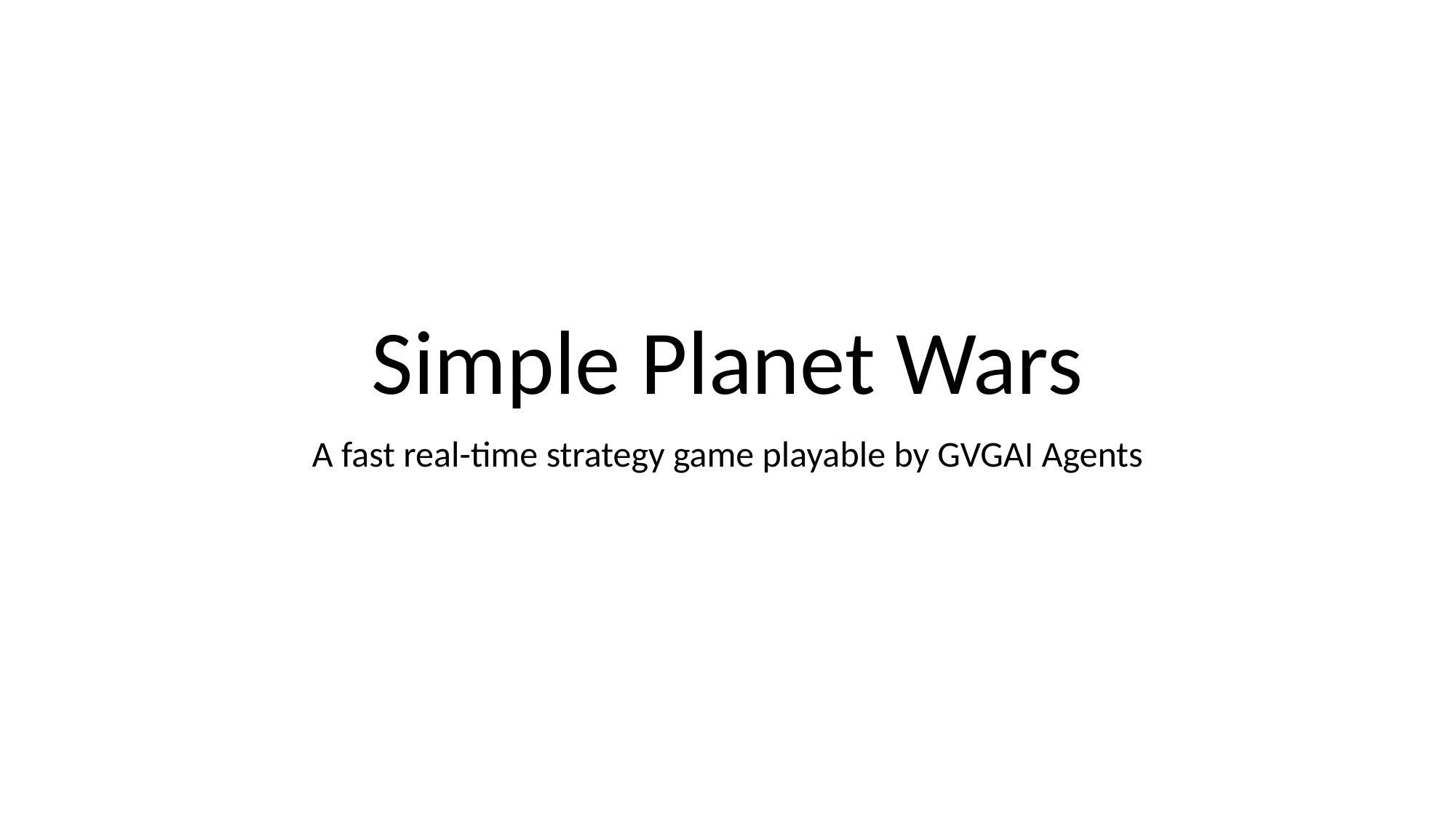

# Simple Planet Wars
A fast real-time strategy game playable by GVGAI Agents